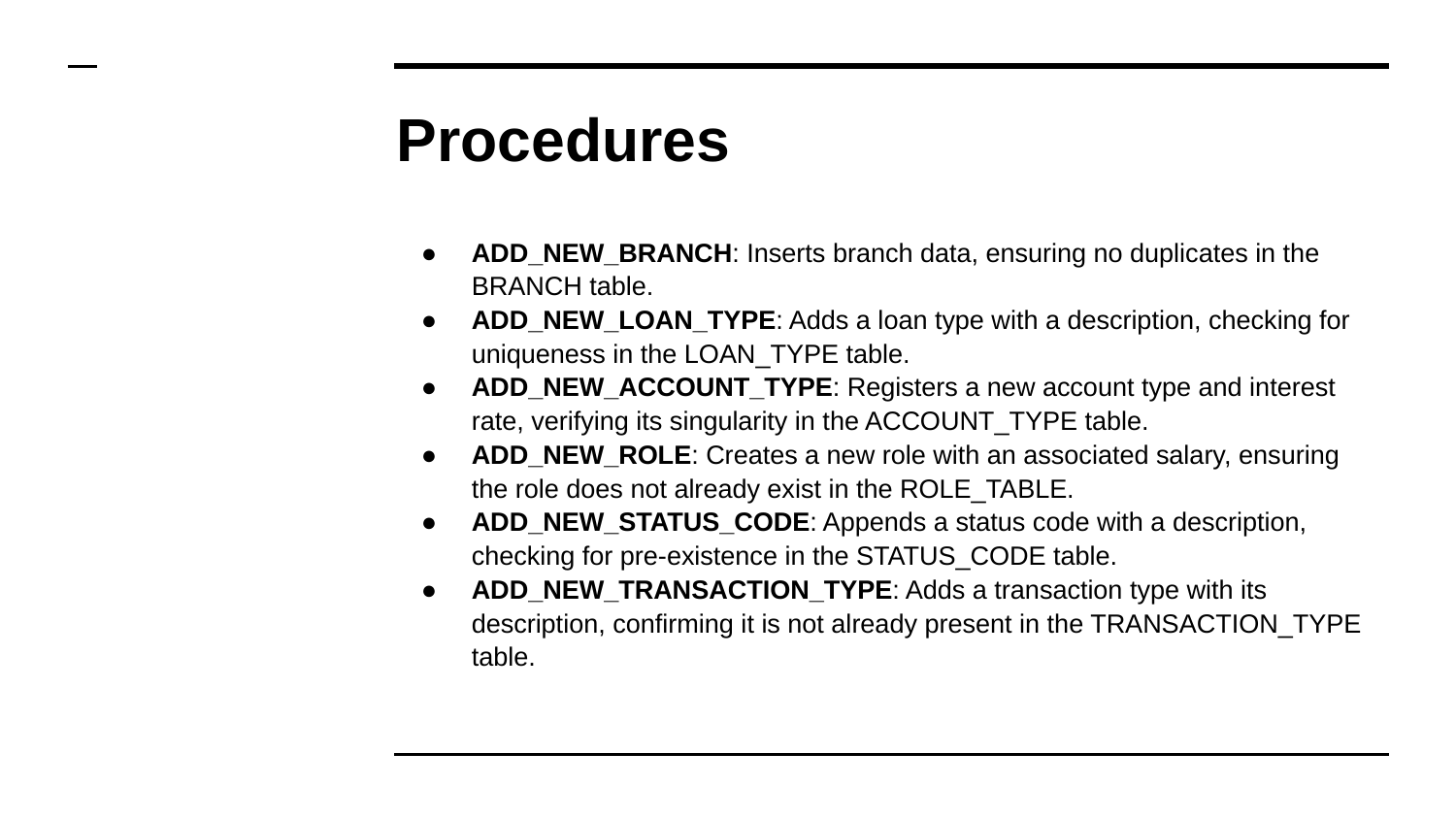

# Procedures
ADD_NEW_BRANCH: Inserts branch data, ensuring no duplicates in the BRANCH table.
ADD_NEW_LOAN_TYPE: Adds a loan type with a description, checking for uniqueness in the LOAN_TYPE table.
ADD_NEW_ACCOUNT_TYPE: Registers a new account type and interest rate, verifying its singularity in the ACCOUNT_TYPE table.
ADD_NEW_ROLE: Creates a new role with an associated salary, ensuring the role does not already exist in the ROLE_TABLE.
ADD_NEW_STATUS_CODE: Appends a status code with a description, checking for pre-existence in the STATUS_CODE table.
ADD_NEW_TRANSACTION_TYPE: Adds a transaction type with its description, confirming it is not already present in the TRANSACTION_TYPE table.